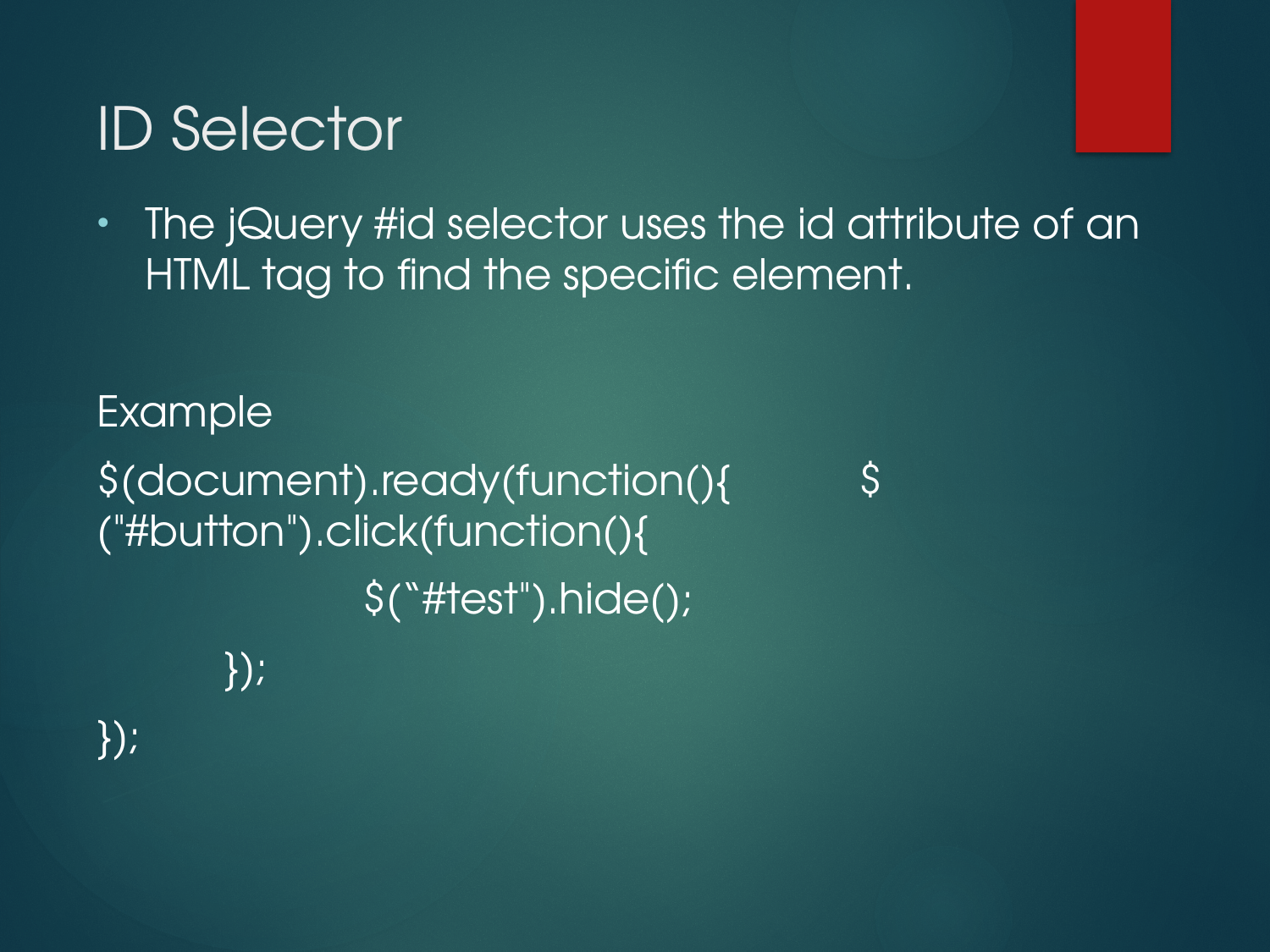

# ID Selector
The jQuery #id selector uses the id attribute of an HTML tag to find the specific element.

Example
$(document).ready(function(){ 	$("#button").click(function(){
		 $(“#test").hide();
	});
});